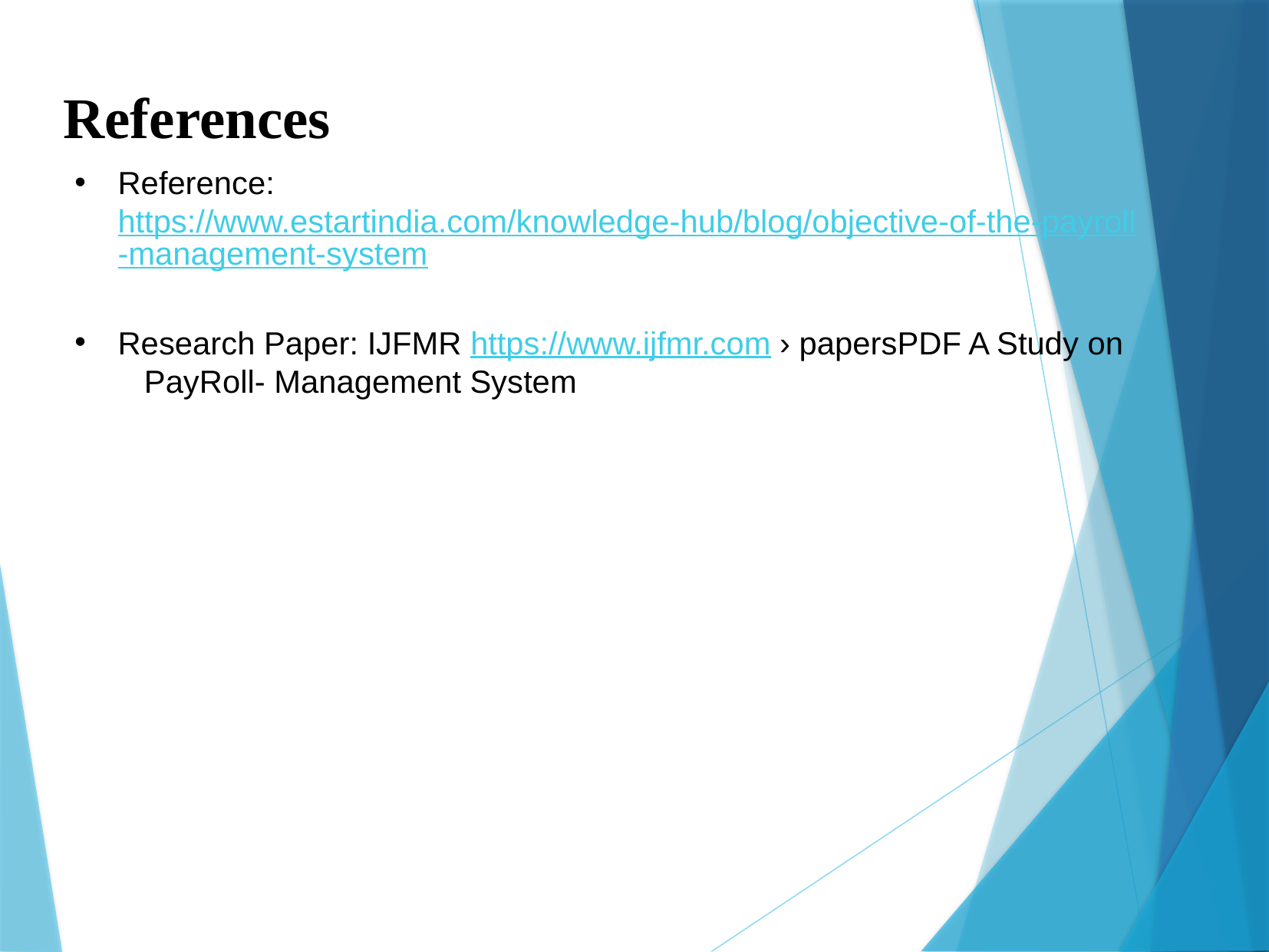

References
Reference: https://www.estartindia.com/knowledge-hub/blog/objective-of-the-payroll-management-system

Research Paper: IJFMR https://www.ijfmr.com › papersPDF A Study on      PayRoll- Management System